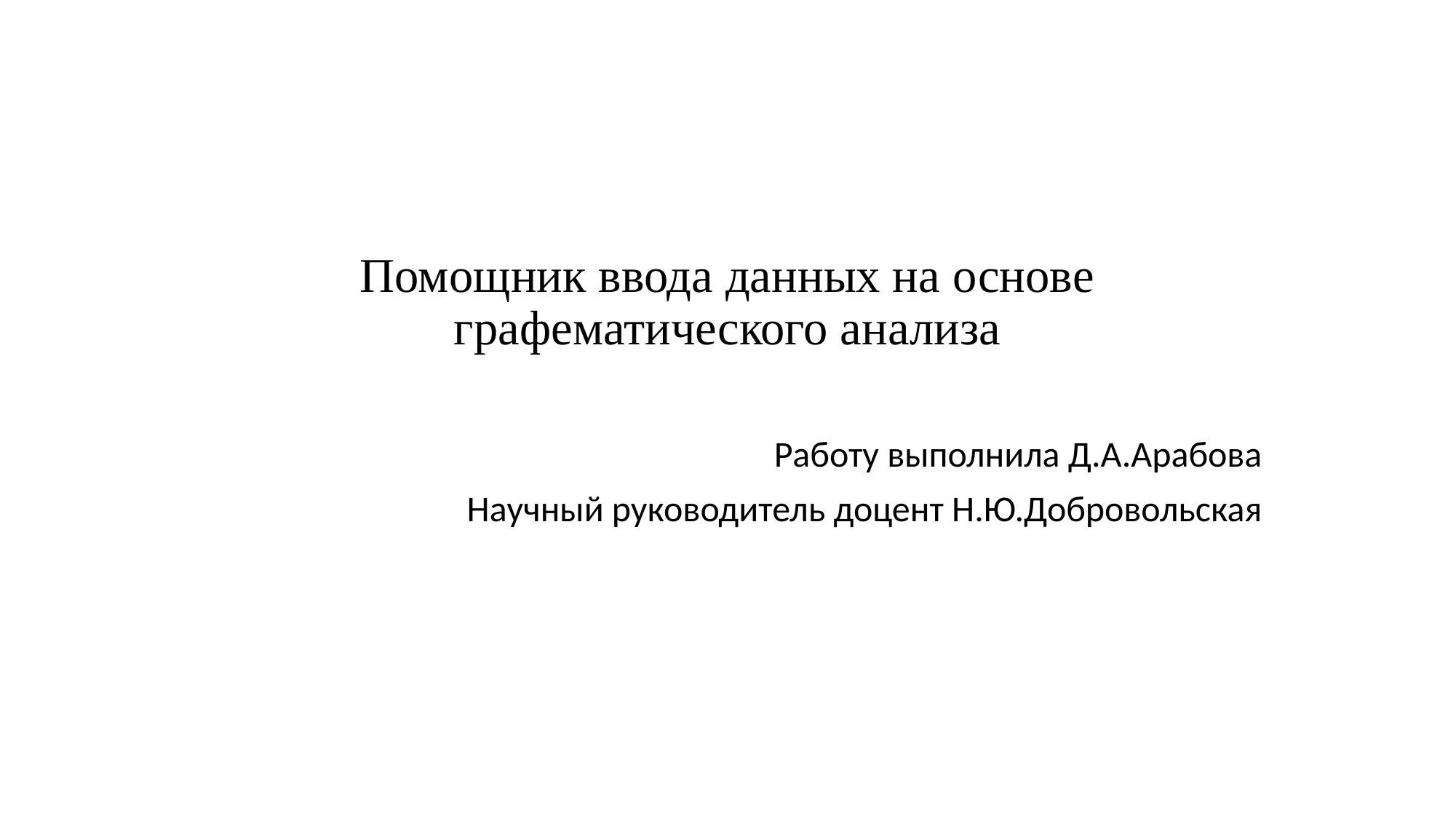

# Помощник ввода данных на основе графематического анализа
Работу выполнила Д.А.Арабова
Научный руководитель доцент Н.Ю.Добровольская